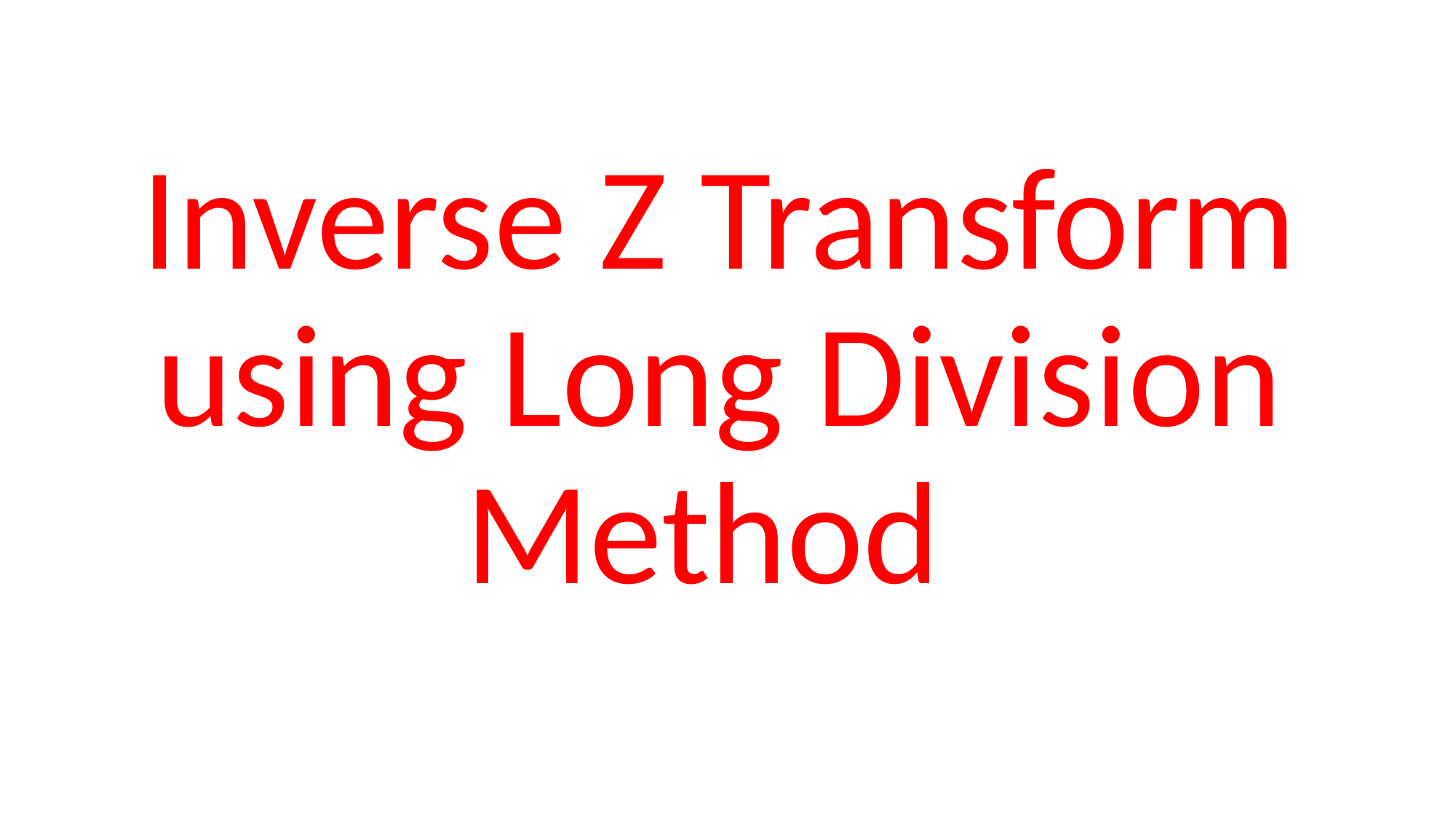

# Inverse Z Transform using Long Division Method